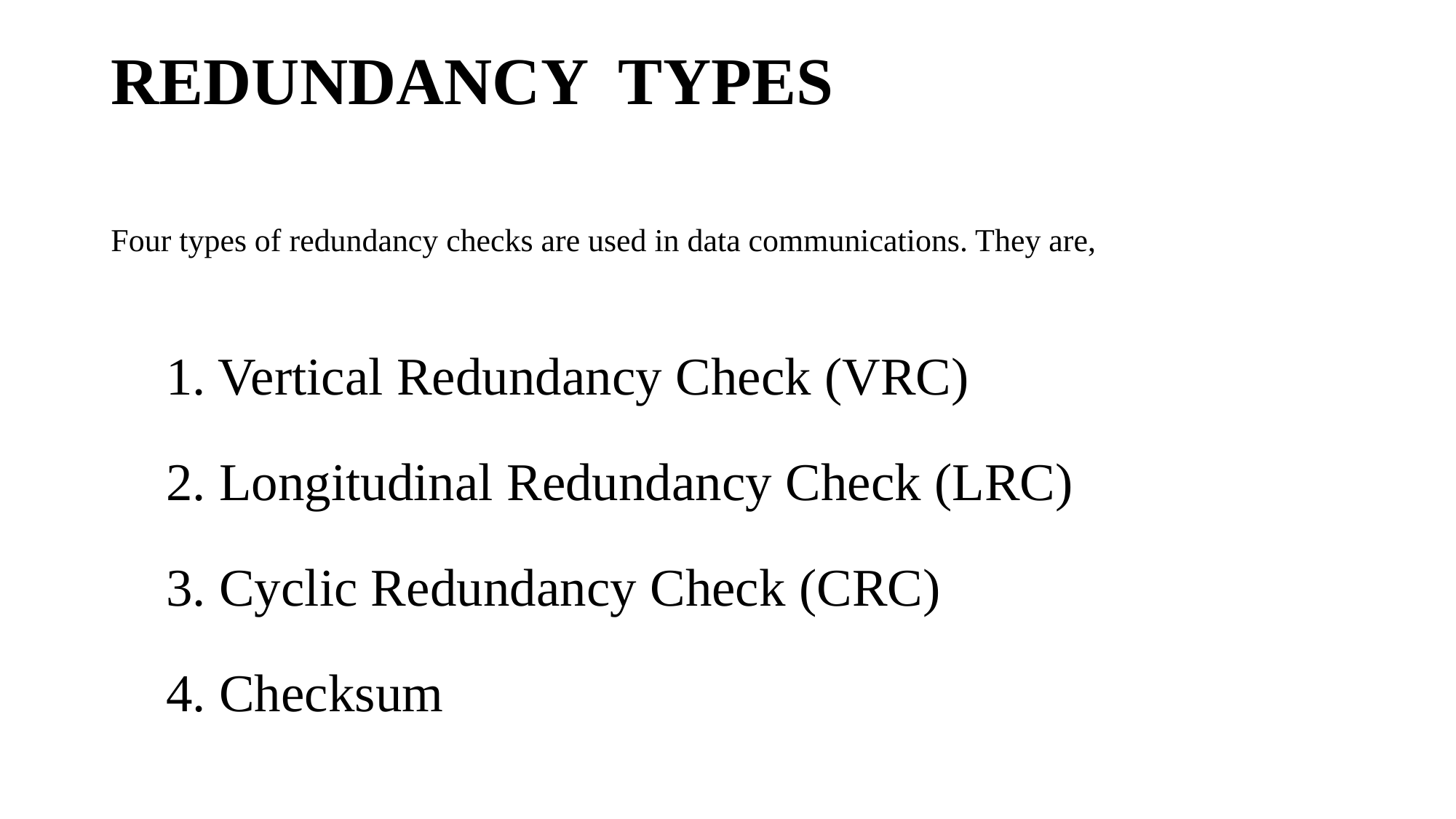

# REDUNDANCY  TYPES
Four types of redundancy checks are used in data communications. They are,

1. Vertical Redundancy Check (VRC)
2. Longitudinal Redundancy Check (LRC)
3. Cyclic Redundancy Check (CRC)
4. Checksum